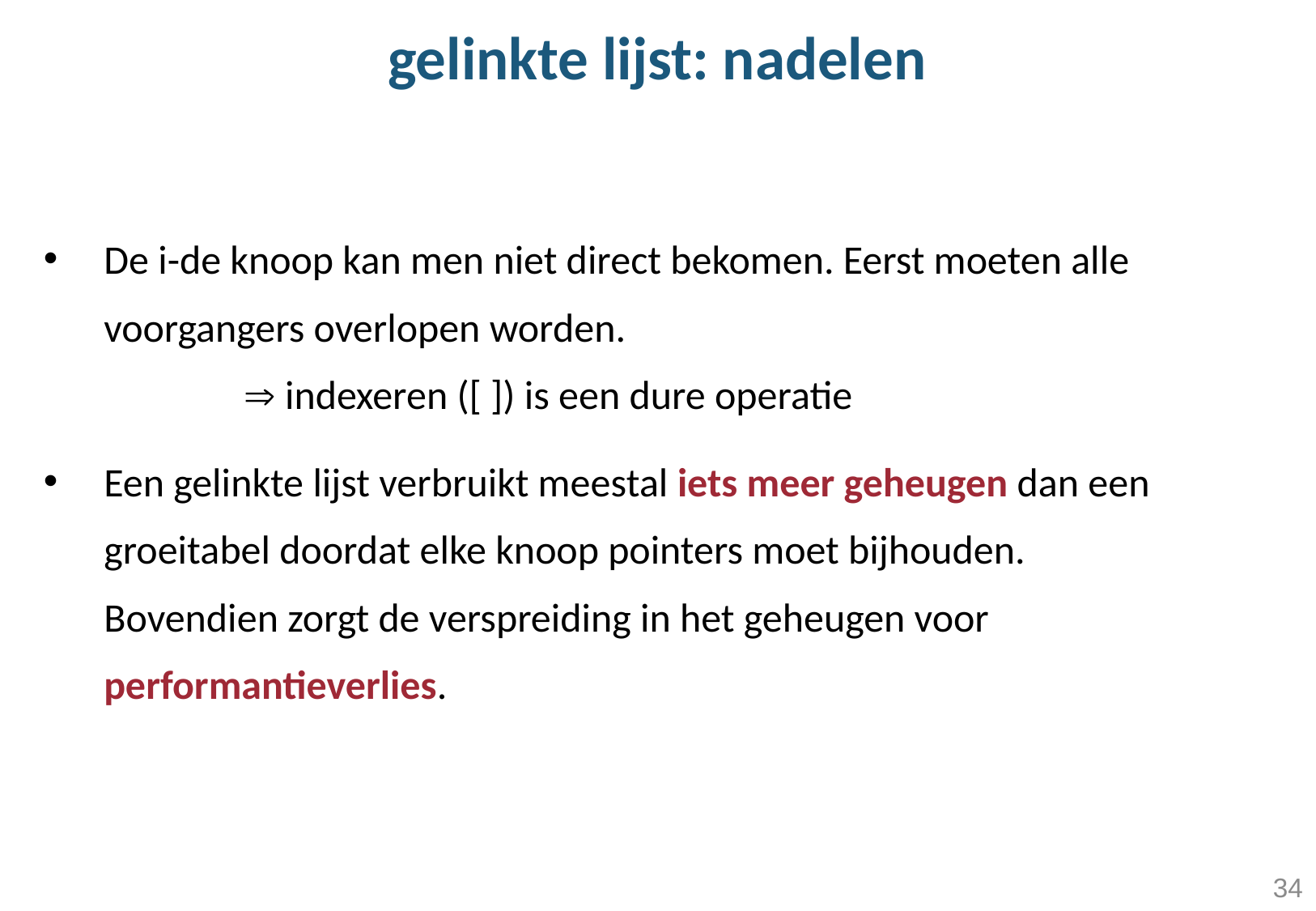

# gelinkte lijst: nadelen
De i-de knoop kan men niet direct bekomen. Eerst moeten alle voorgangers overlopen worden. 	   	     			  ⇒ indexeren ([ ]) is een dure operatie
Een gelinkte lijst verbruikt meestal iets meer geheugen dan een groeitabel doordat elke knoop pointers moet bijhouden. Bovendien zorgt de verspreiding in het geheugen voor performantieverlies.
34